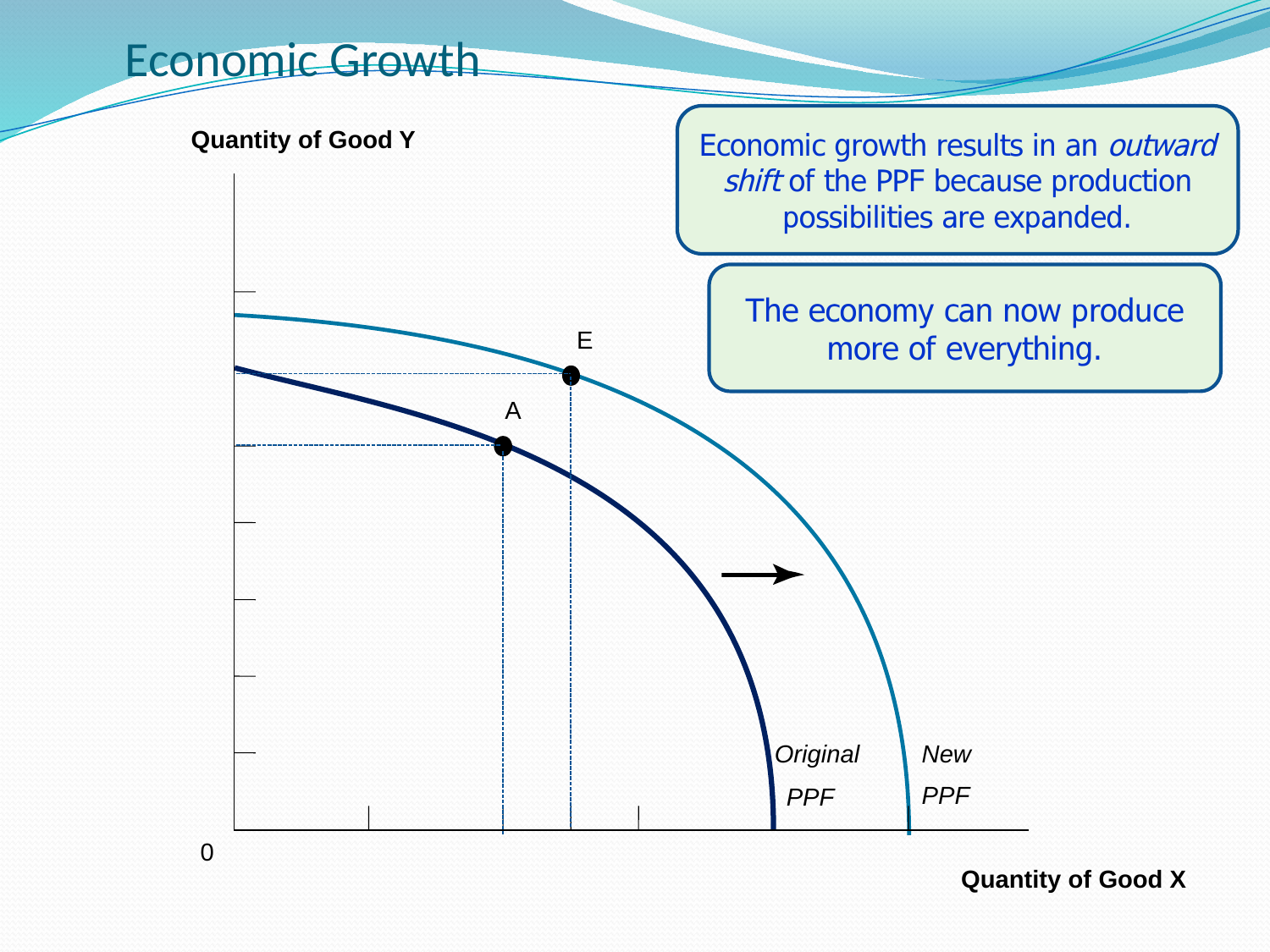

# Economic Growth
Economic growth results in an outward shift of the PPF because production possibilities are expanded.
Quantity of Good Y

The economy can now produce more of everything.

E

A

Original
New

PPF
PPF

0
Quantity of Good X